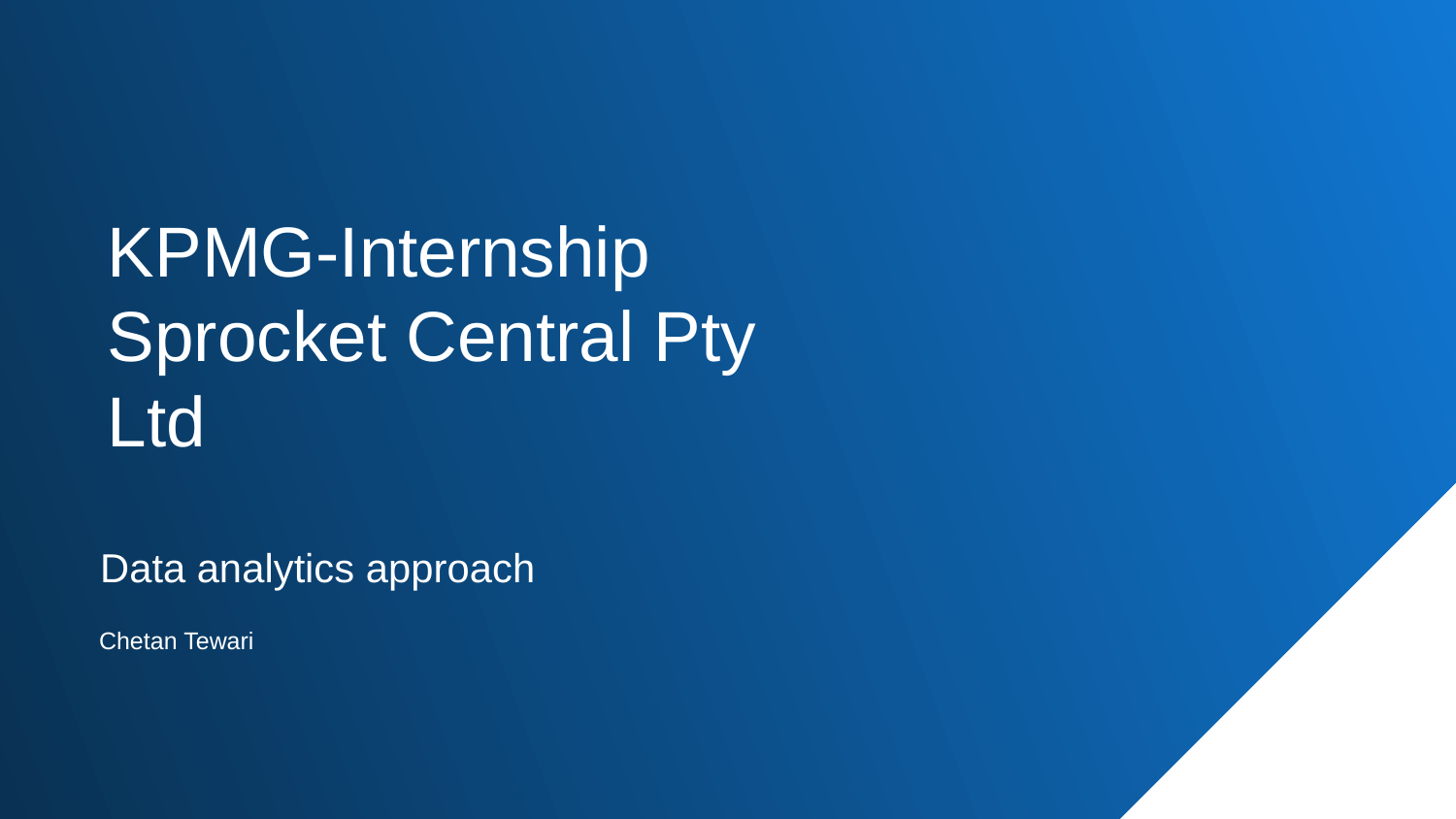

KPMG-Internship
Sprocket Central Pty Ltd
Data analytics approach
Chetan Tewari